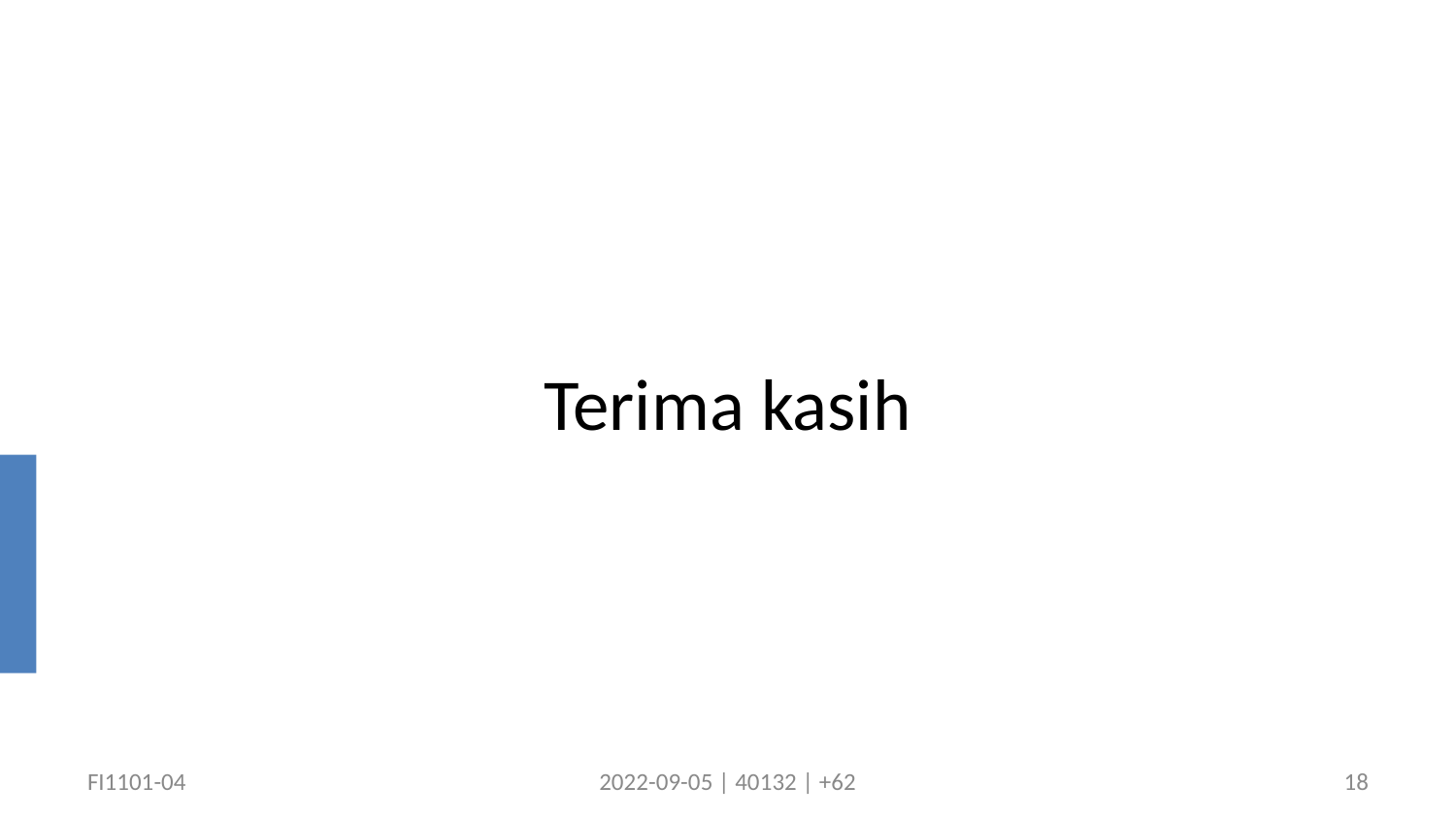

Terima kasih
FI1101-04
2022-09-05 | 40132 | +62
18